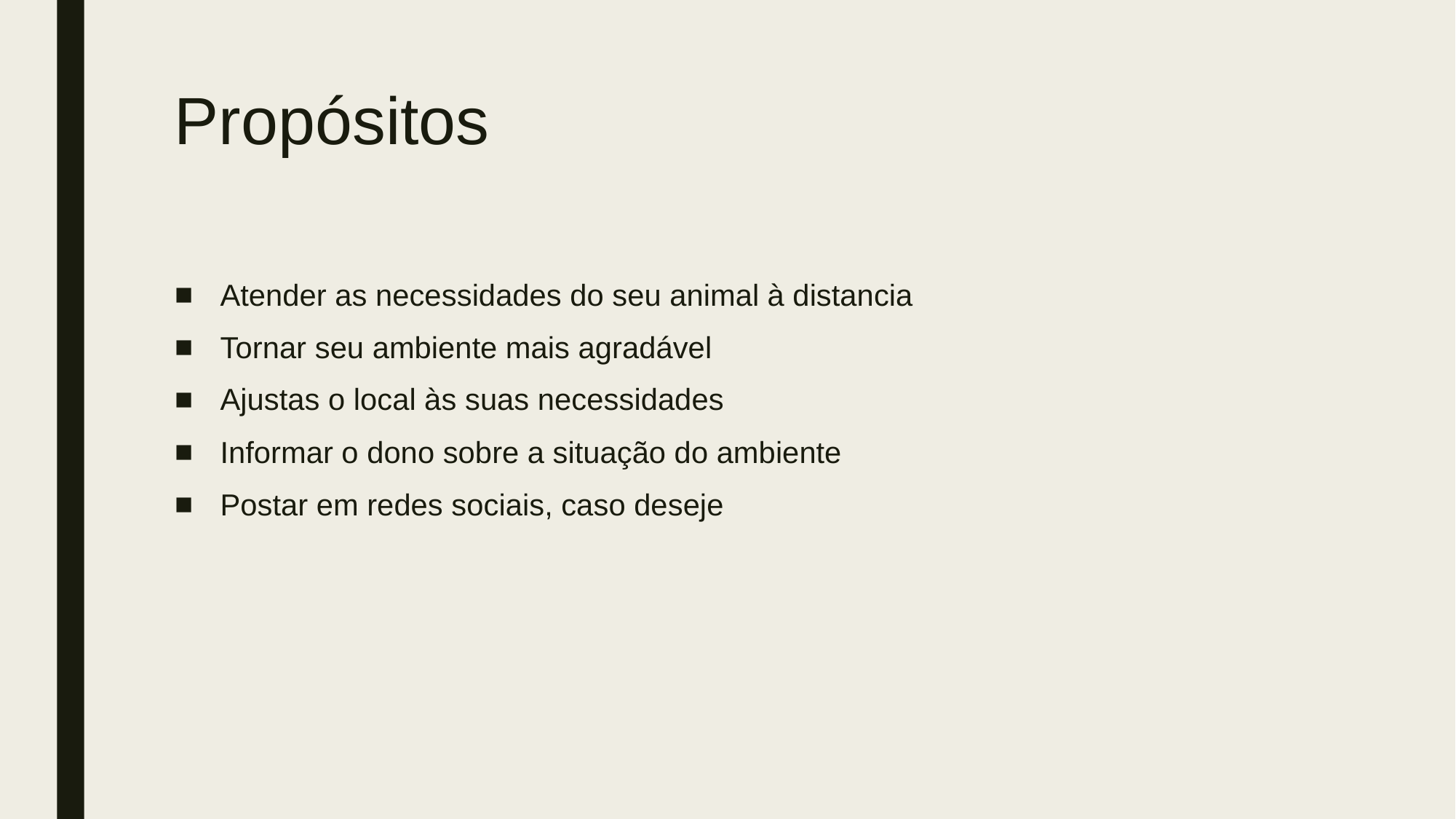

Propósitos
Atender as necessidades do seu animal à distancia
Tornar seu ambiente mais agradável
Ajustas o local às suas necessidades
Informar o dono sobre a situação do ambiente
Postar em redes sociais, caso deseje